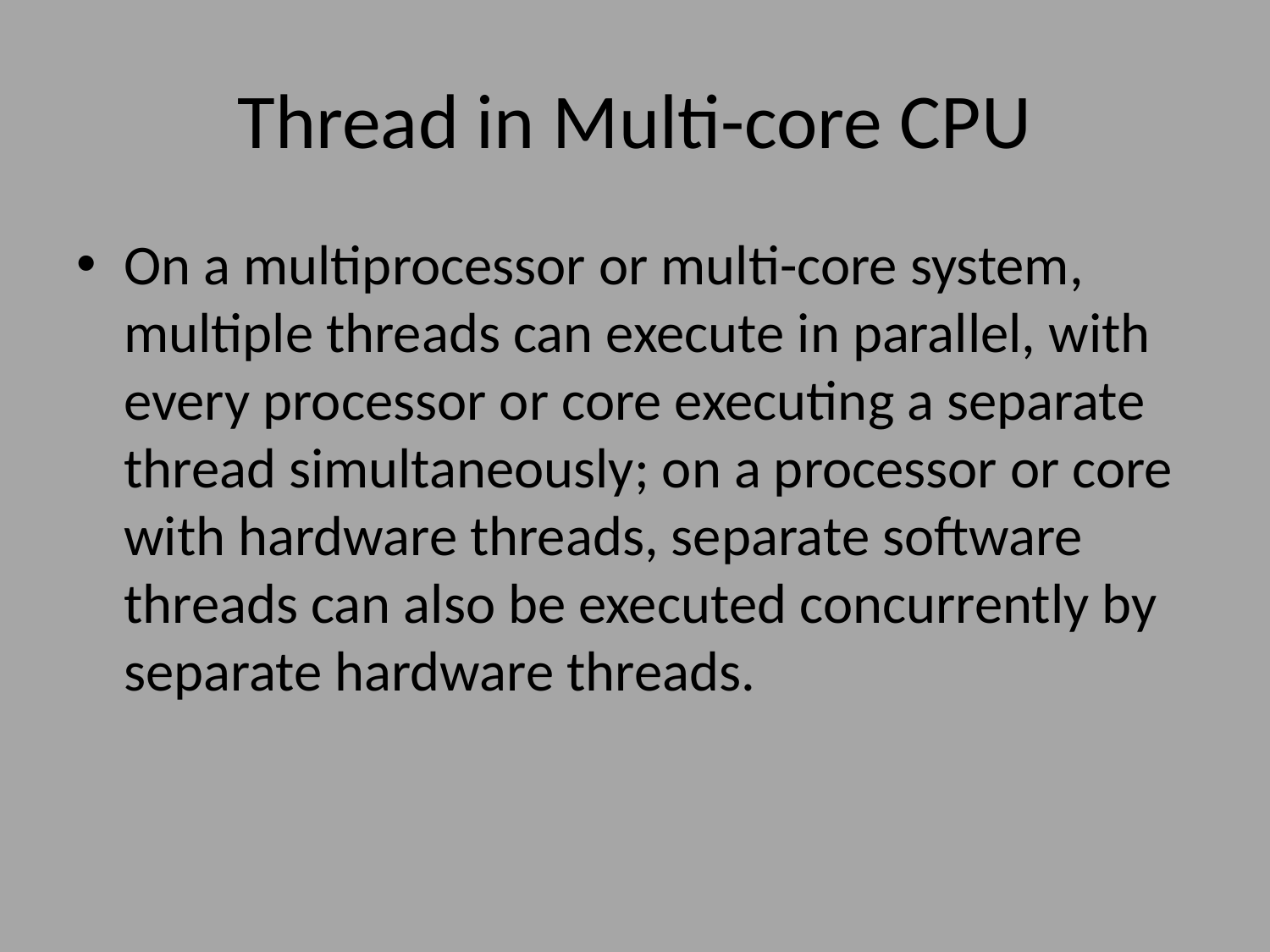

# Thread in Multi-core CPU
On a multiprocessor or multi-core system, multiple threads can execute in parallel, with every processor or core executing a separate thread simultaneously; on a processor or core with hardware threads, separate software threads can also be executed concurrently by separate hardware threads.